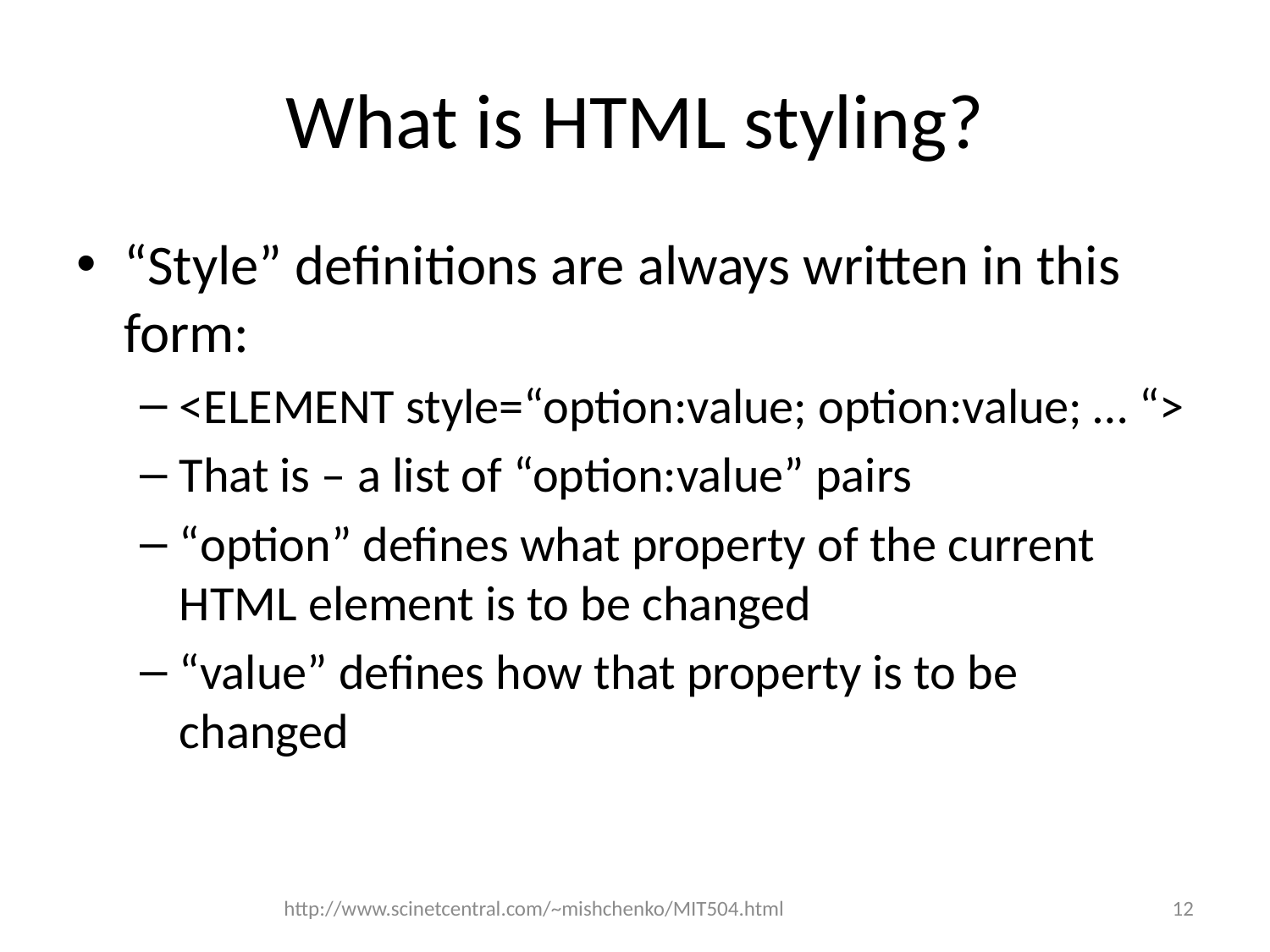

# What is HTML styling?
“Style” definitions are always written in this form:
<ELEMENT style=“option:value; option:value; … “>
That is – a list of “option:value” pairs
“option” defines what property of the current HTML element is to be changed
“value” defines how that property is to be changed
http://www.scinetcentral.com/~mishchenko/MIT504.html
12